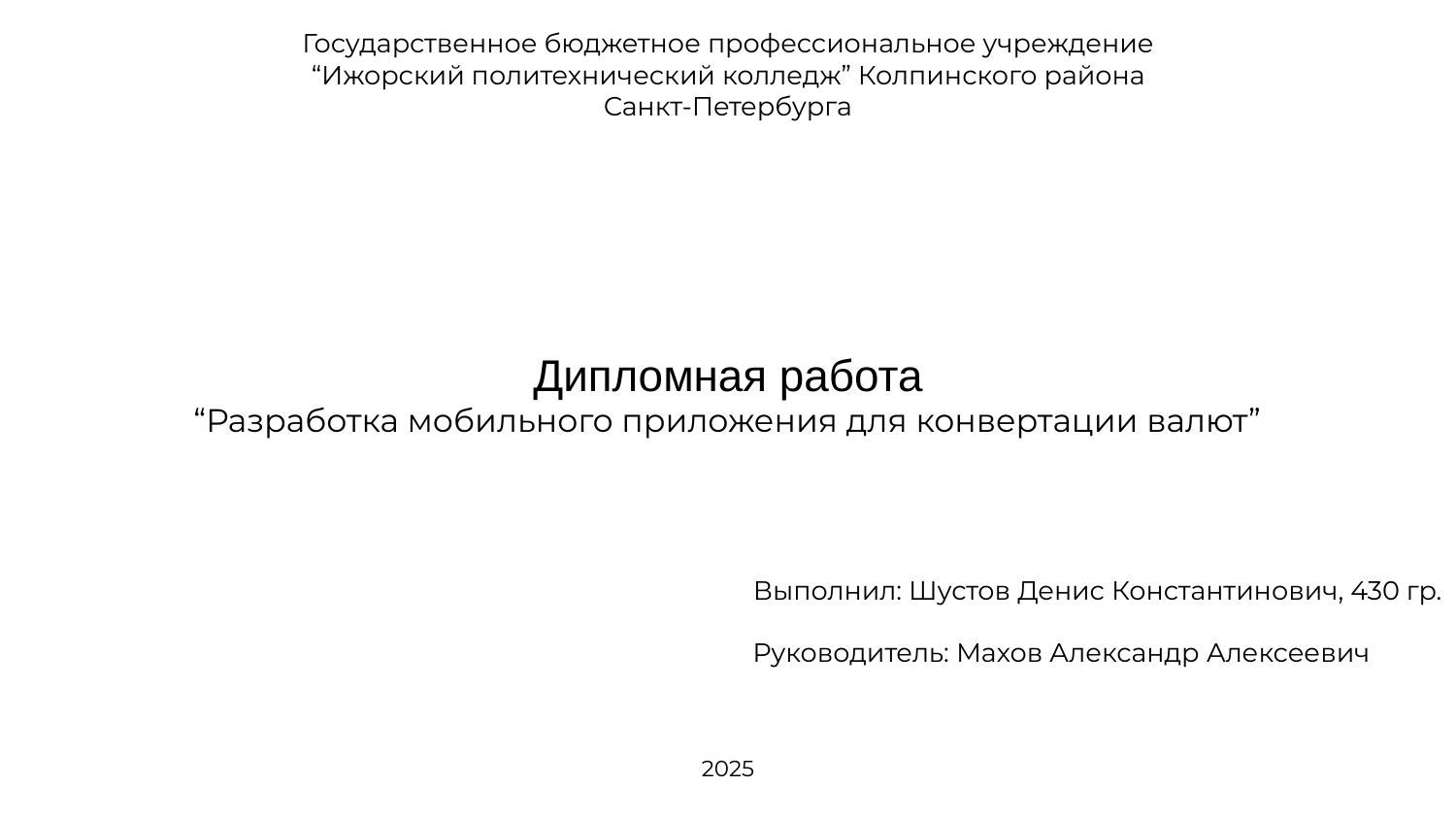

Государственное бюджетное профессиональное учреждение
“Ижорский политехнический колледж” Колпинского района
Санкт-Петербурга
Дипломная работа
“Разработка мобильного приложения для конвертации валют”
Выполнил: Шустов Денис Константинович, 430 гр.
Руководитель: Махов Александр Алексеевич

2025